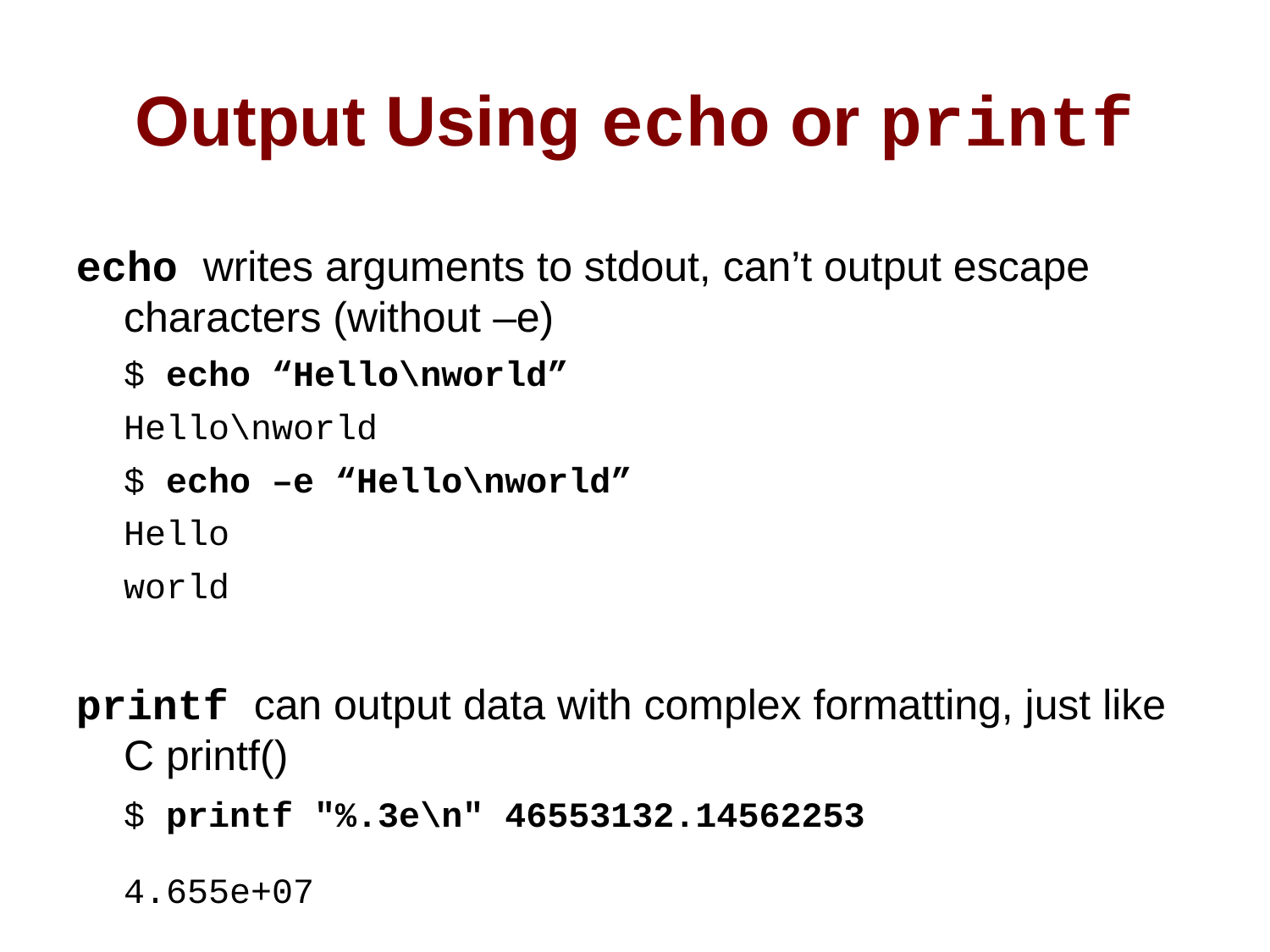

# Output Using echo or printf
echo writes arguments to stdout, can’t output escape characters (without –e)
	$ echo “Hello\nworld”
	Hello\nworld
	$ echo –e “Hello\nworld”
	Hello
	world

printf can output data with complex formatting, just like C printf()
	$ printf "%.3e\n" 46553132.14562253
	4.655e+07